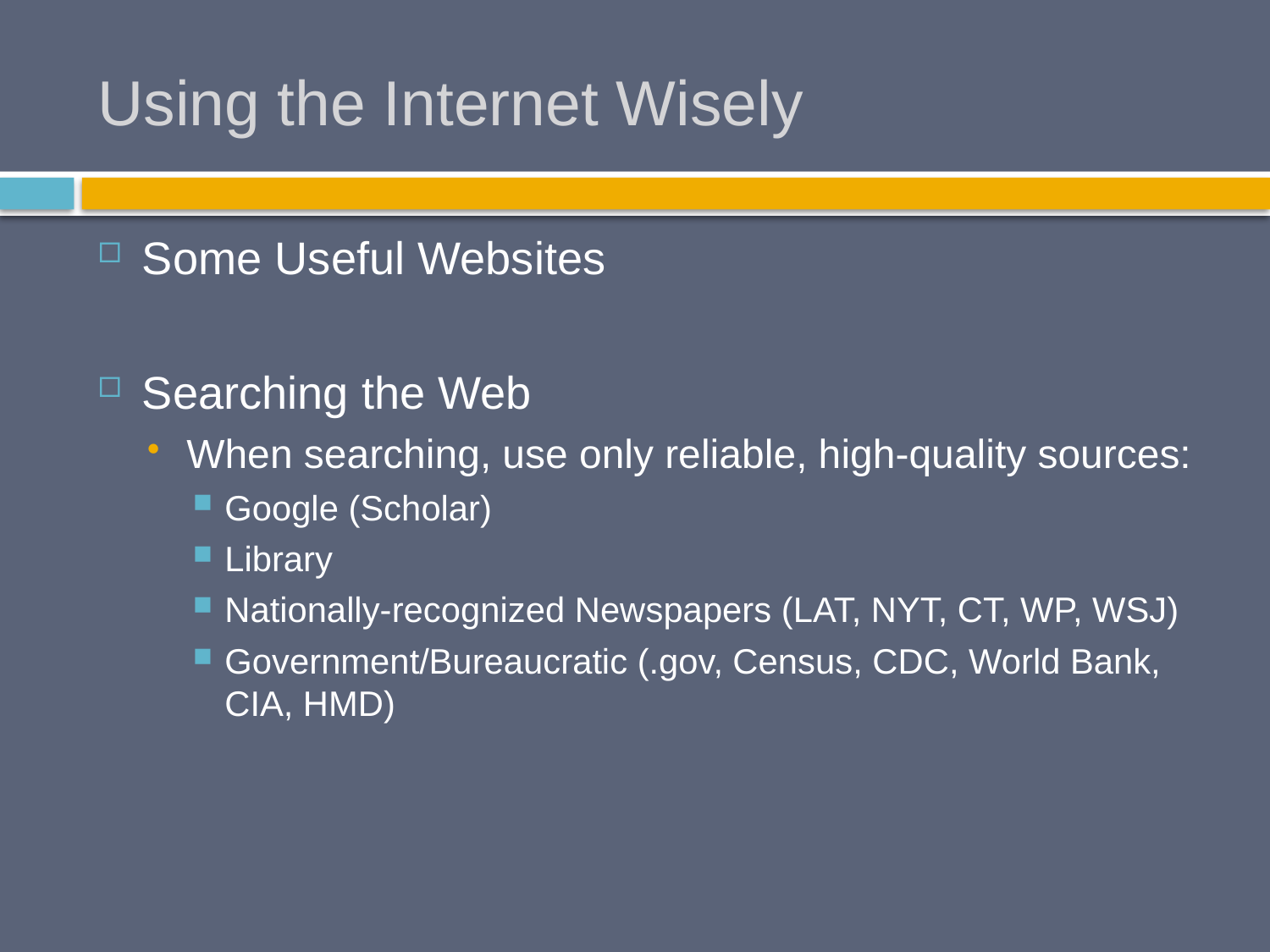

# Using the Internet Wisely
Some Useful Websites

Searching the Web
When searching, use only reliable, high-quality sources:
Google (Scholar)
Library
Nationally-recognized Newspapers (LAT, NYT, CT, WP, WSJ)
Government/Bureaucratic (.gov, Census, CDC, World Bank, CIA, HMD)